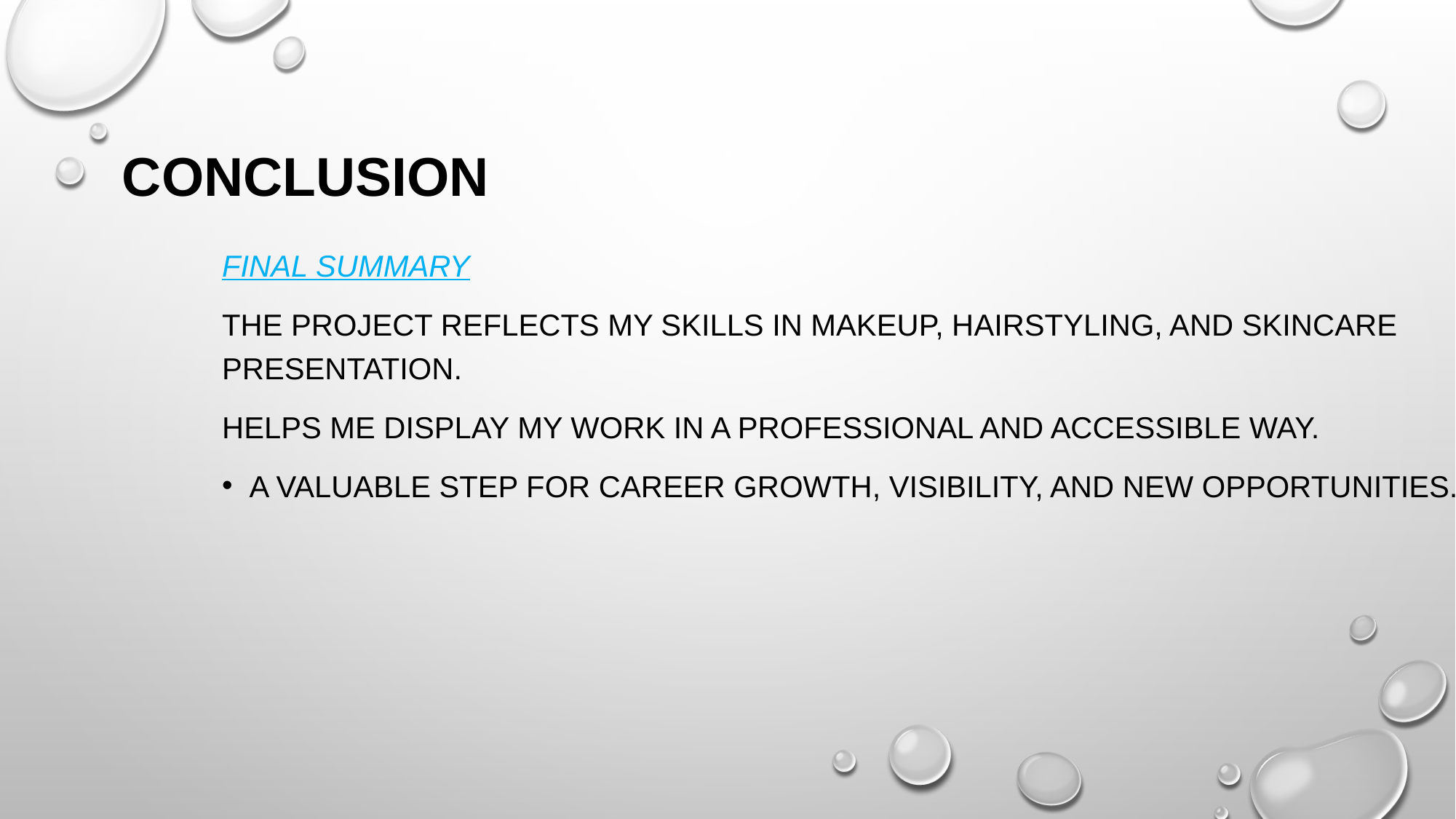

# CONCLUSION
FINAL SUMMARY
The project reflects my skills in makeup, hairstyling, and skincare presentation.
Helps me display my work in a professional and accessible way.
A valuable step for career growth, visibility, and new opportunities.